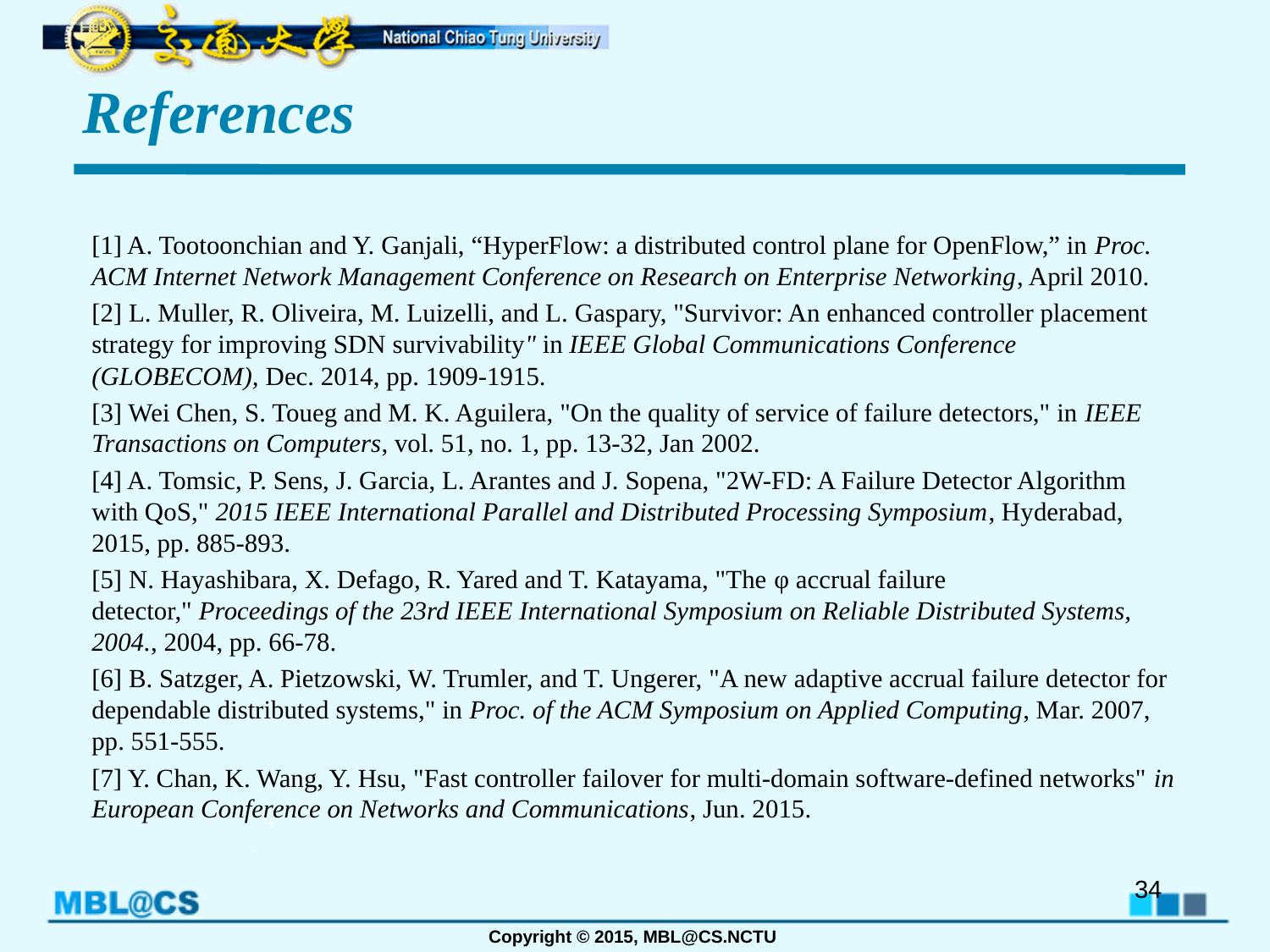

# References
[1] A. Tootoonchian and Y. Ganjali, “HyperFlow: a distributed control plane for OpenFlow,” in Proc. ACM Internet Network Management Conference on Research on Enterprise Networking, April 2010.
[2] L. Muller, R. Oliveira, M. Luizelli, and L. Gaspary, "Survivor: An enhanced controller placement strategy for improving SDN survivability" in IEEE Global Communications Conference (GLOBECOM), Dec. 2014, pp. 1909-1915.
[3] Wei Chen, S. Toueg and M. K. Aguilera, "On the quality of service of failure detectors," in IEEE Transactions on Computers, vol. 51, no. 1, pp. 13-32, Jan 2002.
[4] A. Tomsic, P. Sens, J. Garcia, L. Arantes and J. Sopena, "2W-FD: A Failure Detector Algorithm with QoS," 2015 IEEE International Parallel and Distributed Processing Symposium, Hyderabad, 2015, pp. 885-893.
[5] N. Hayashibara, X. Defago, R. Yared and T. Katayama, "The φ accrual failure detector," Proceedings of the 23rd IEEE International Symposium on Reliable Distributed Systems, 2004., 2004, pp. 66-78.
[6] B. Satzger, A. Pietzowski, W. Trumler, and T. Ungerer, "A new adaptive accrual failure detector for dependable distributed systems," in Proc. of the ACM Symposium on Applied Computing, Mar. 2007, pp. 551-555.
[7] Y. Chan, K. Wang, Y. Hsu, "Fast controller failover for multi-domain software-defined networks" in European Conference on Networks and Communications, Jun. 2015.

34